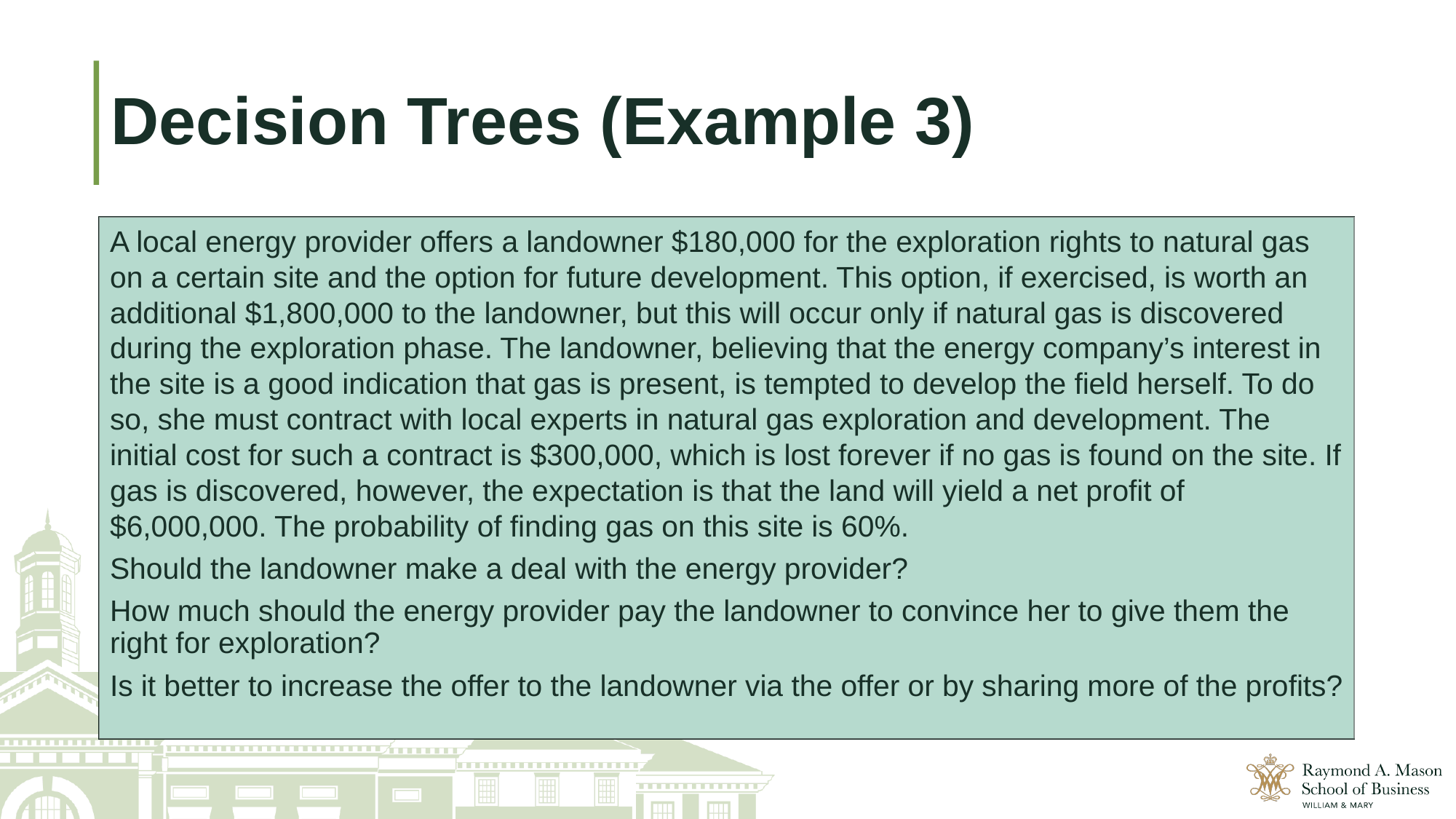

# Decision Trees (Example 3)

A local energy provider offers a landowner $180,000 for the exploration rights to natural gas on a certain site and the option for future development. This option, if exercised, is worth an additional $1,800,000 to the landowner, but this will occur only if natural gas is discovered during the exploration phase. The landowner, believing that the energy company’s interest in the site is a good indication that gas is present, is tempted to develop the field herself. To do so, she must contract with local experts in natural gas exploration and development. The initial cost for such a contract is $300,000, which is lost forever if no gas is found on the site. If gas is discovered, however, the expectation is that the land will yield a net profit of $6,000,000. The probability of finding gas on this site is 60%.
Should the landowner make a deal with the energy provider?
How much should the energy provider pay the landowner to convince her to give them the right for exploration?
Is it better to increase the offer to the landowner via the offer or by sharing more of the profits?